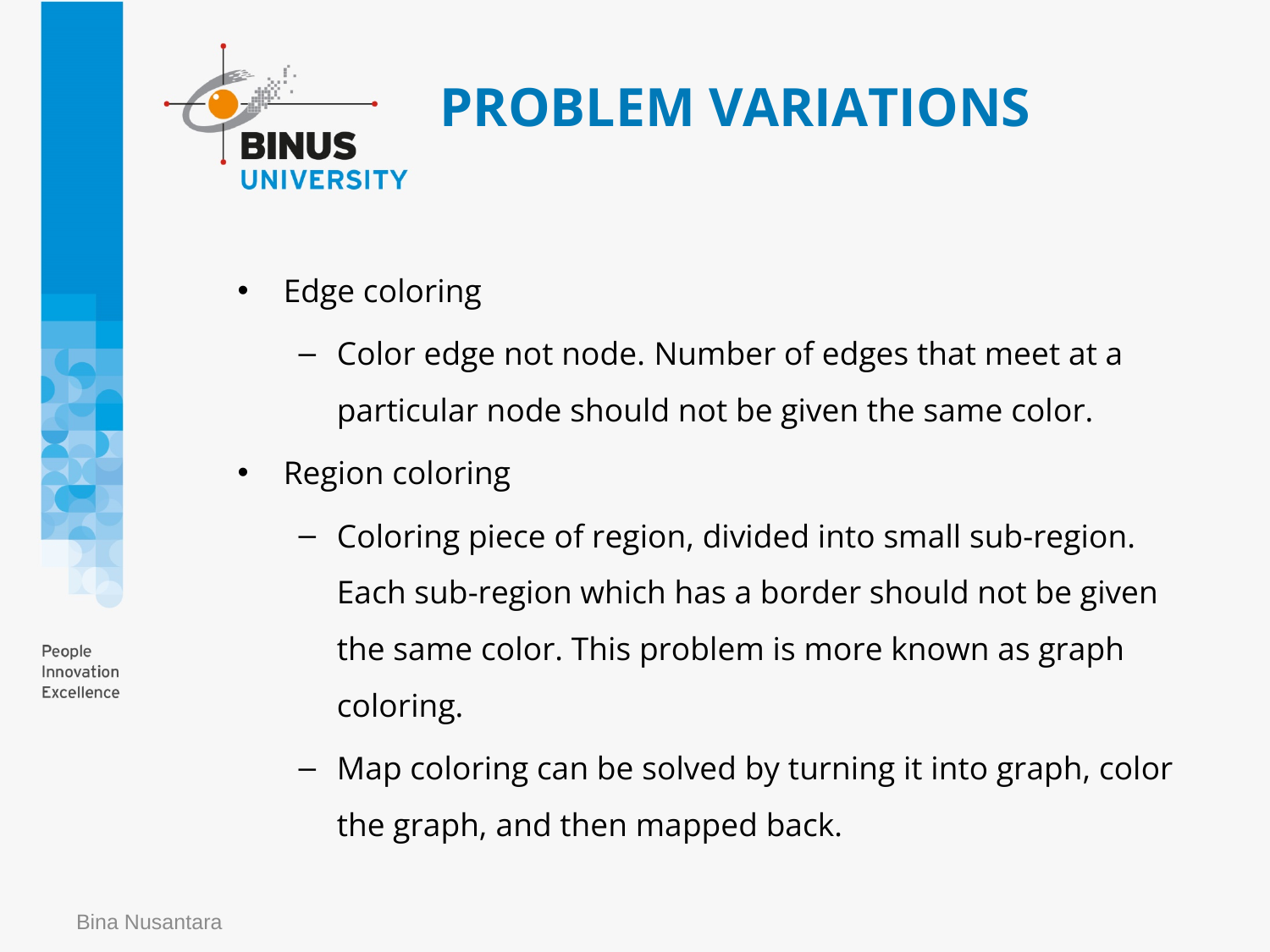

# PROBLEM VARIATIONS
Edge coloring
Color edge not node. Number of edges that meet at a particular node should not be given the same color.
Region coloring
Coloring piece of region, divided into small sub-region. Each sub-region which has a border should not be given the same color. This problem is more known as graph coloring.
Map coloring can be solved by turning it into graph, color the graph, and then mapped back.
Bina Nusantara